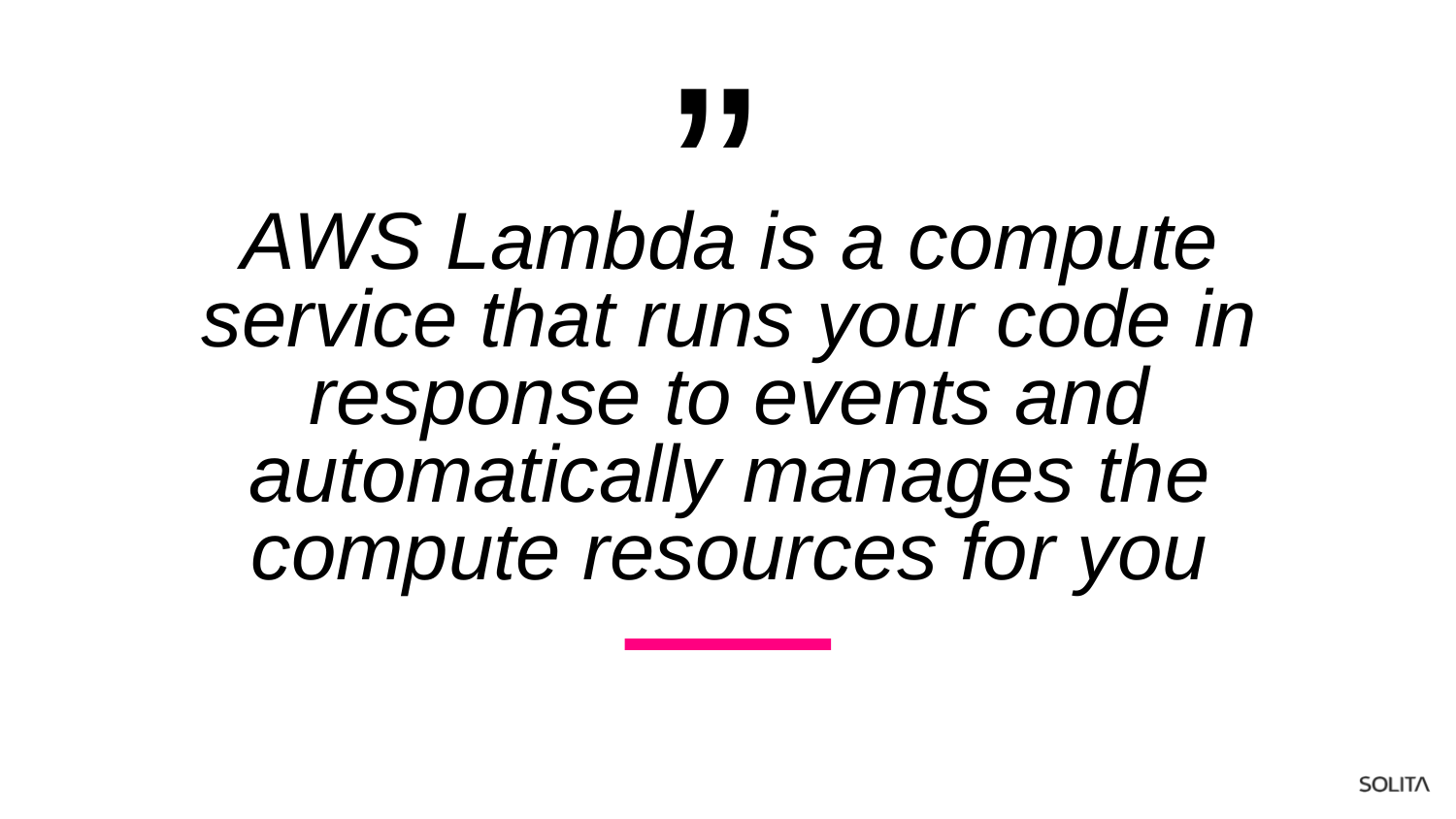

# AWS Lambda is a compute service that runs your code in response to events and automatically manages the compute resources for you